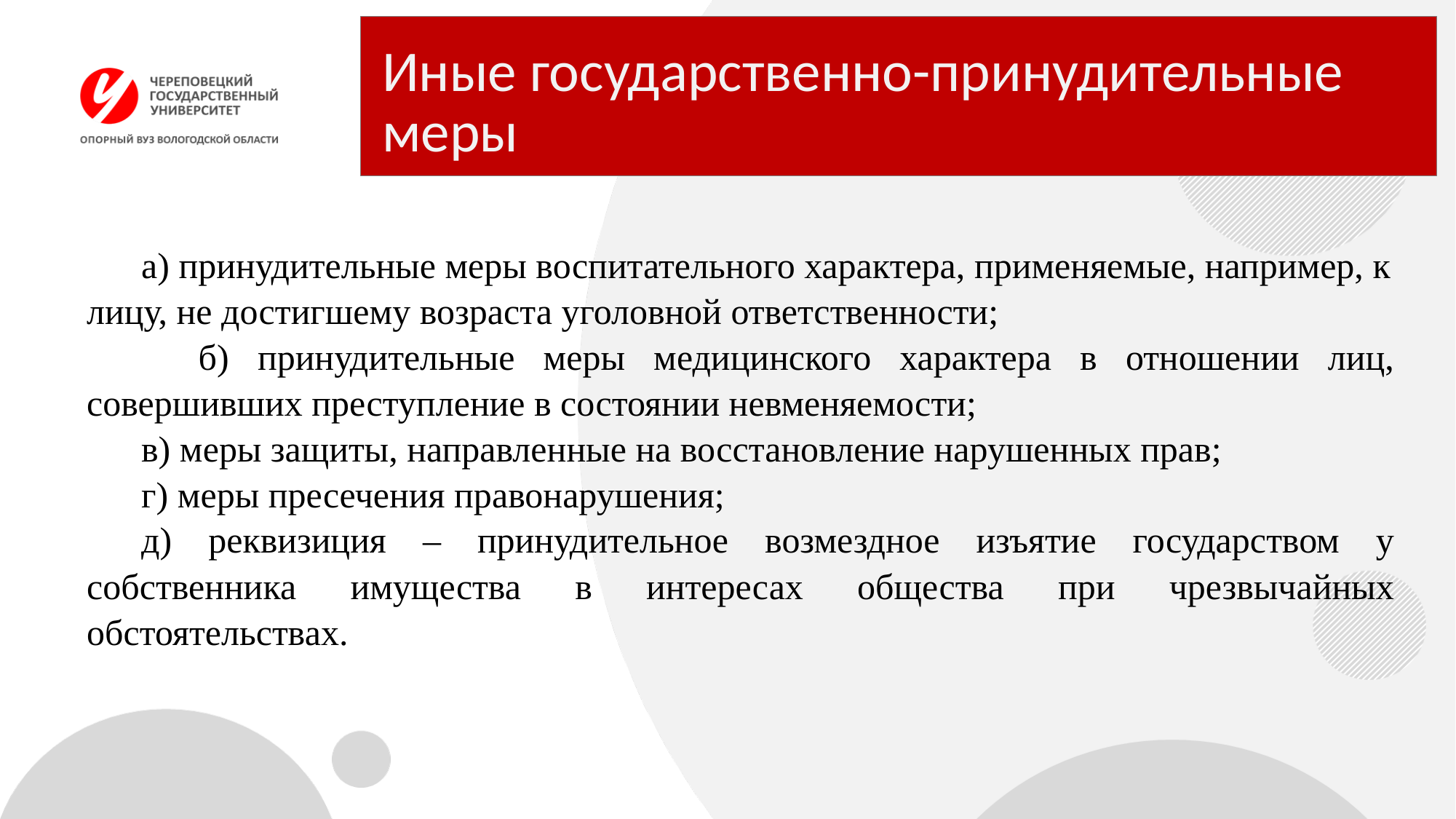

# Иные государственно-принудительные меры
а) принудительные меры воспитательного характера, применяемые, например, к лицу, не достигшему возраста уголовной ответственности;
  б) принудительные меры медицинского характера в отношении лиц, совершивших преступление в состоянии невменяемости;
в) меры защиты, направленные на восстановление нарушенных прав;
г) меры пресечения правонарушения;
д) реквизиция – принудительное возмездное изъятие государством у собственника имущества в интересах общества при чрезвычайных обстоятельствах.